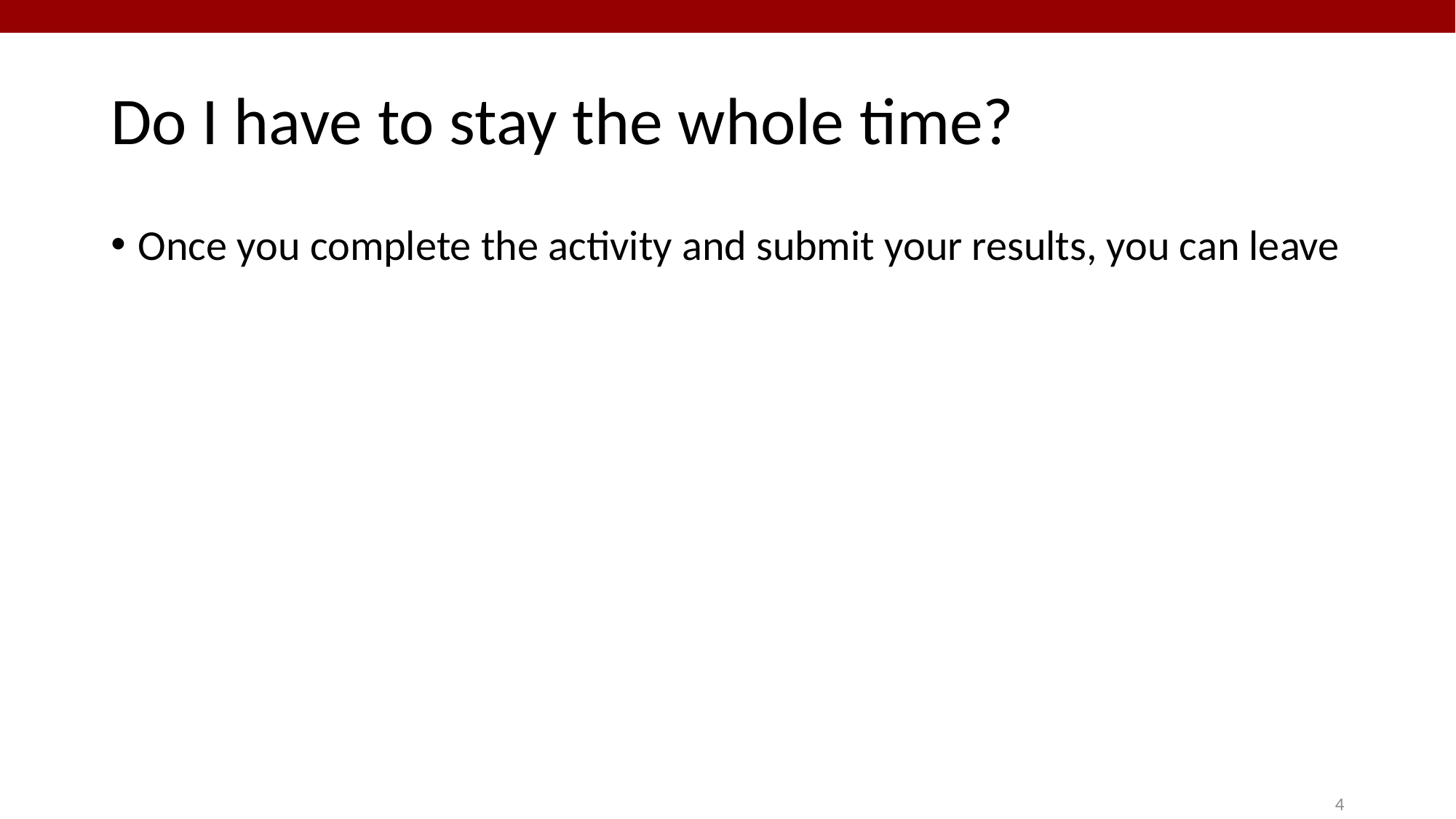

# Do I have to stay the whole time?
Once you complete the activity and submit your results, you can leave
4